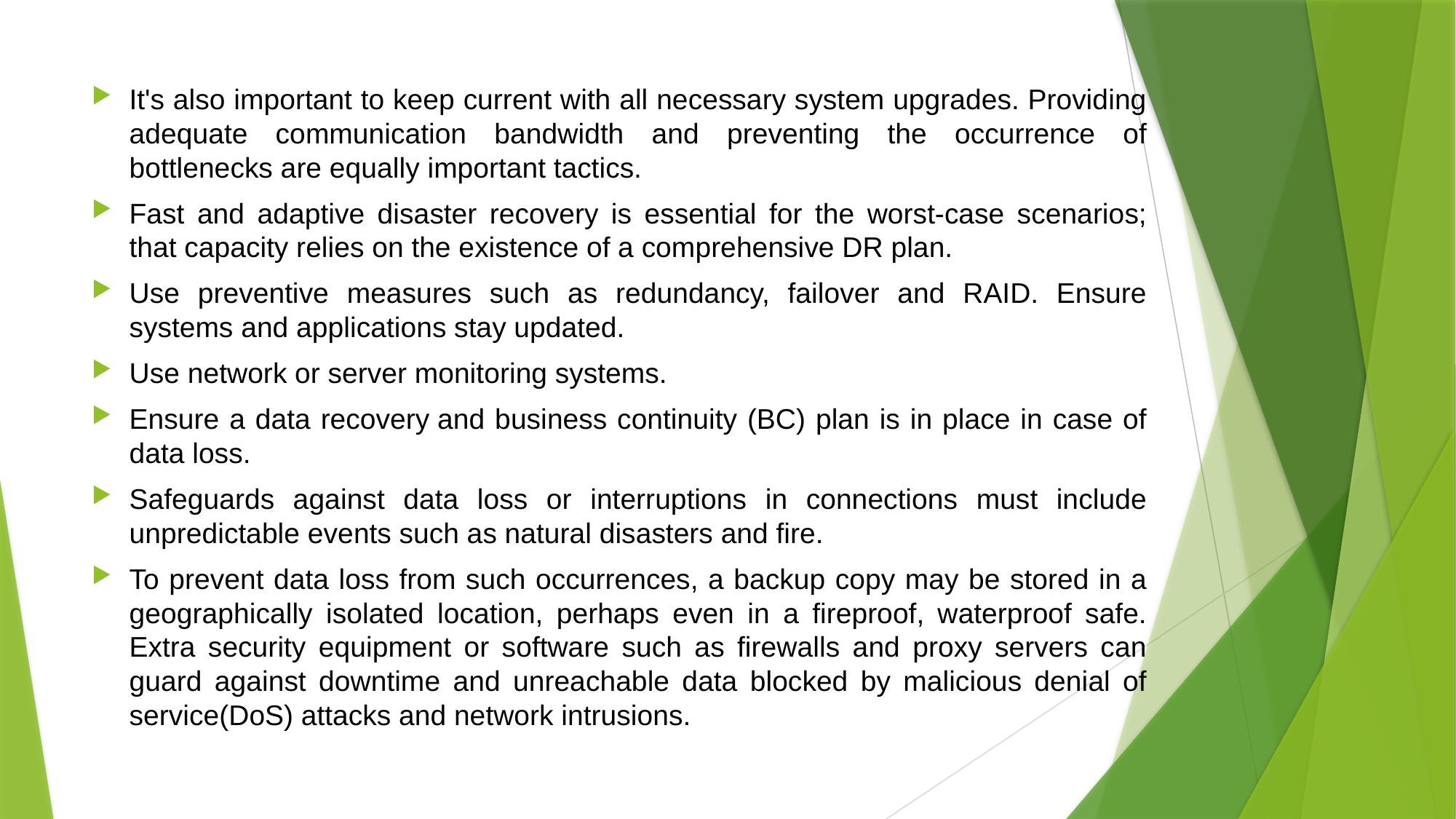

It's also important to keep current with all necessary system upgrades. Providing adequate communication bandwidth and preventing the occurrence of bottlenecks are equally important tactics.
Fast and adaptive disaster recovery is essential for the worst-case scenarios; that capacity relies on the existence of a comprehensive DR plan.
Use preventive measures such as redundancy, failover and RAID. Ensure systems and applications stay updated.
Use network or server monitoring systems.
Ensure a data recovery and business continuity (BC) plan is in place in case of data loss.
Safeguards against data loss or interruptions in connections must include unpredictable events such as natural disasters and fire.
To prevent data loss from such occurrences, a backup copy may be stored in a geographically isolated location, perhaps even in a fireproof, waterproof safe. Extra security equipment or software such as firewalls and proxy servers can guard against downtime and unreachable data blocked by malicious denial of service(DoS) attacks and network intrusions.